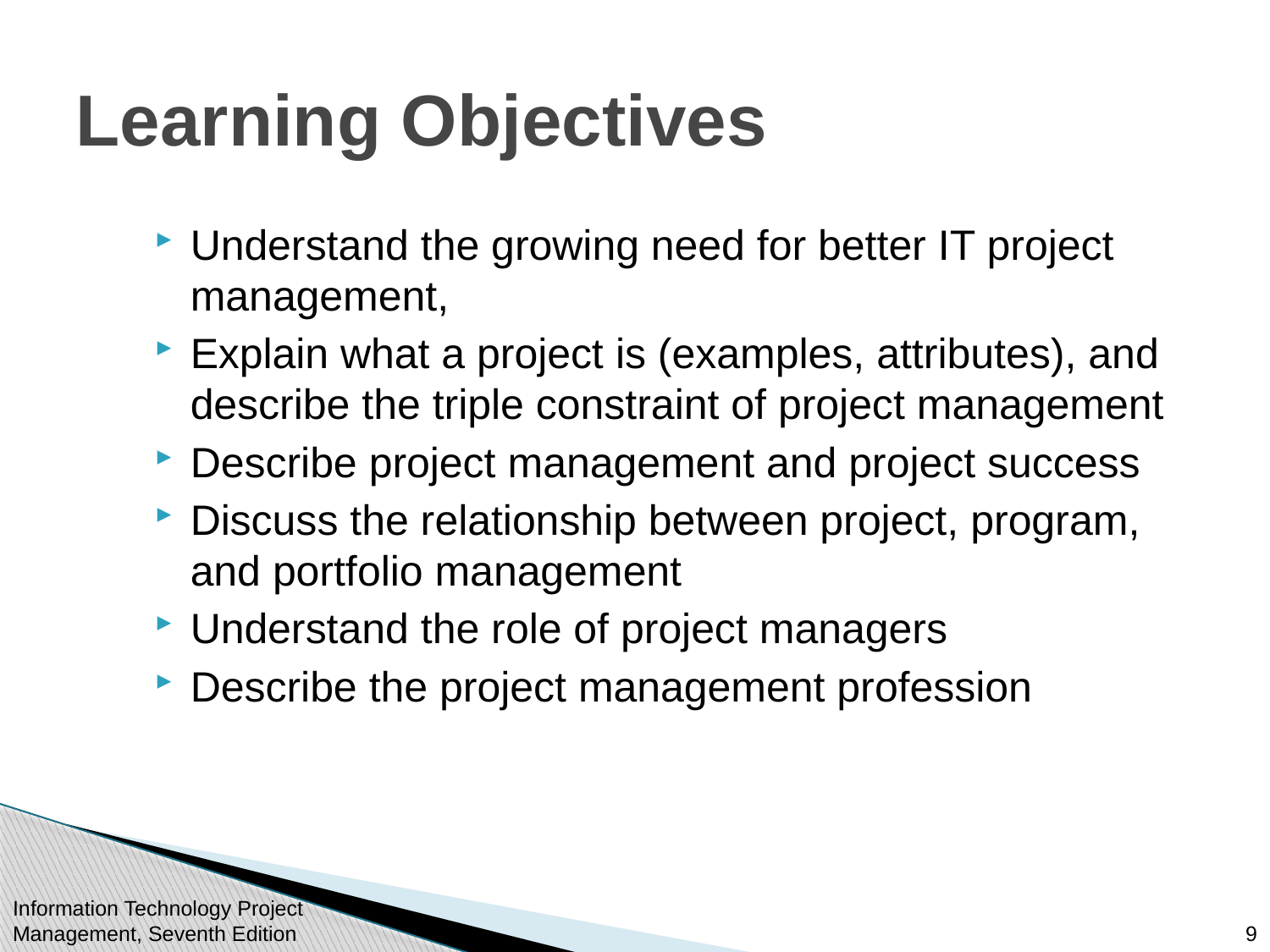

# Learning Objectives
Understand the growing need for better IT project management,
Explain what a project is (examples, attributes), and describe the triple constraint of project management
Describe project management and project success
Discuss the relationship between project, program, and portfolio management
Understand the role of project managers
Describe the project management profession
Information Technology Project Management, Seventh Edition
9